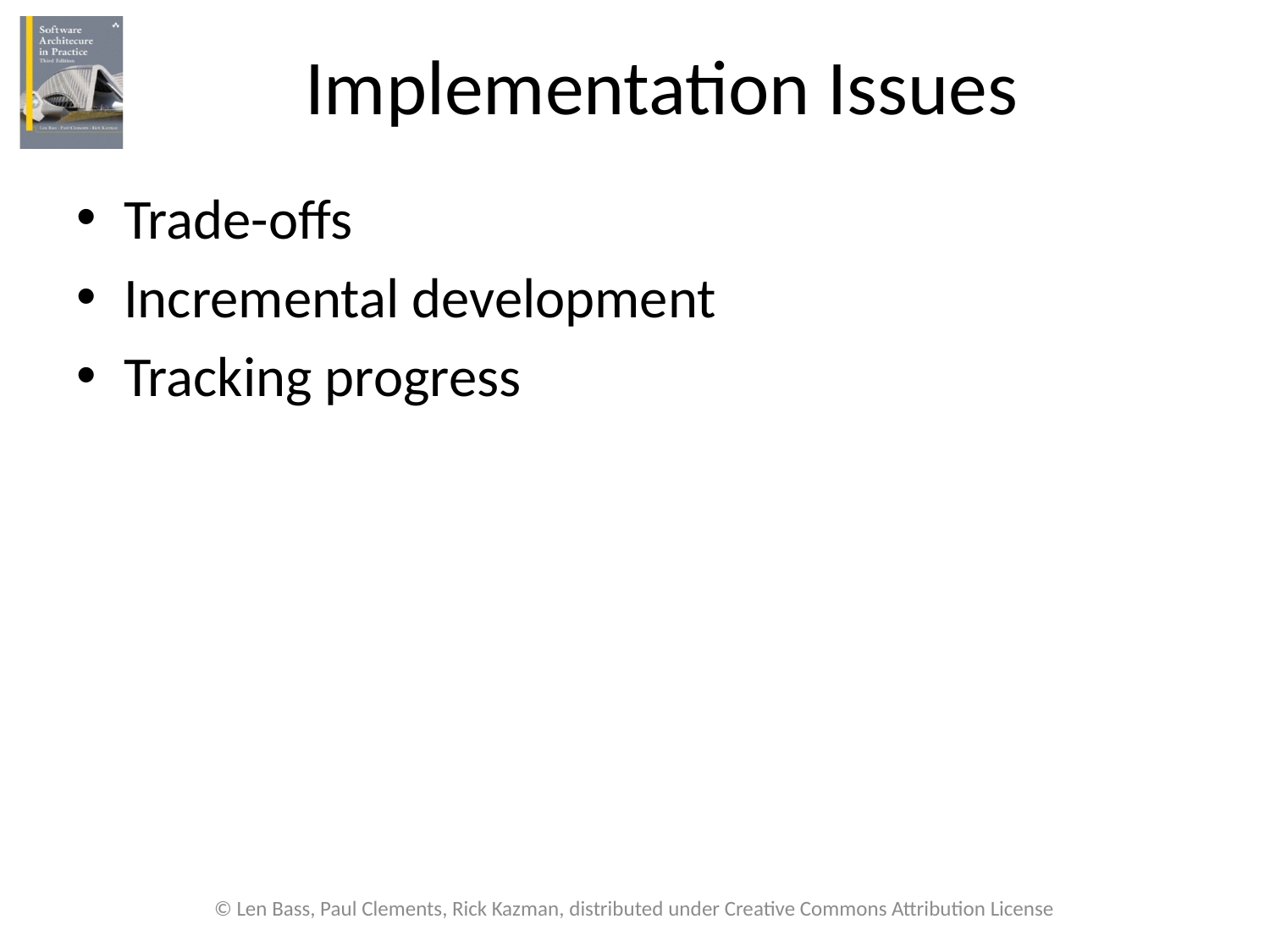

# Implementation Issues
Trade-offs
Incremental development
Tracking progress
© Len Bass, Paul Clements, Rick Kazman, distributed under Creative Commons Attribution License